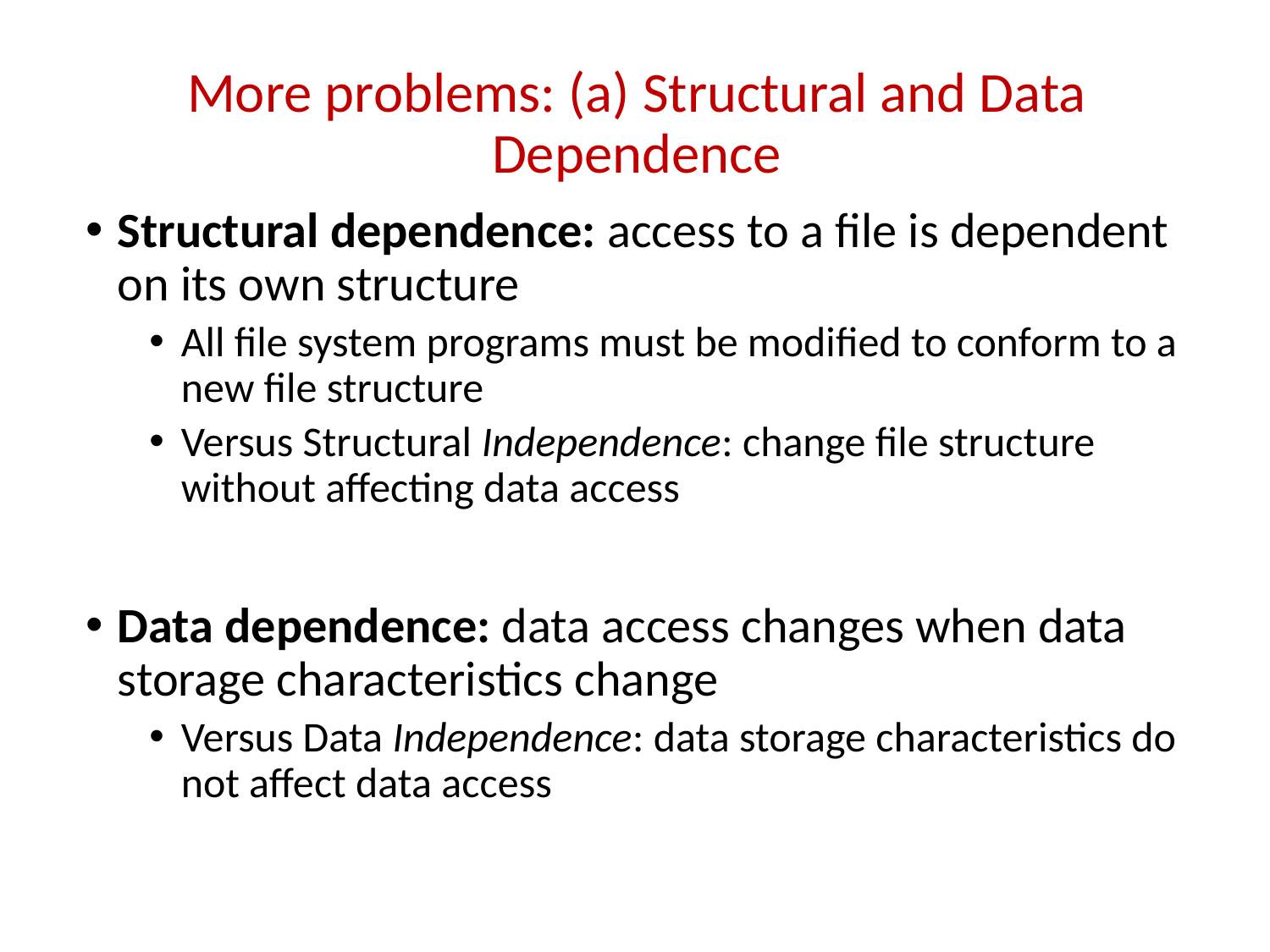

# More problems: (a) Structural and Data Dependence
Structural dependence: access to a file is dependent on its own structure
All file system programs must be modified to conform to a new file structure
Versus Structural Independence: change file structure without affecting data access

Data dependence: data access changes when data storage characteristics change
Versus Data Independence: data storage characteristics do not affect data access